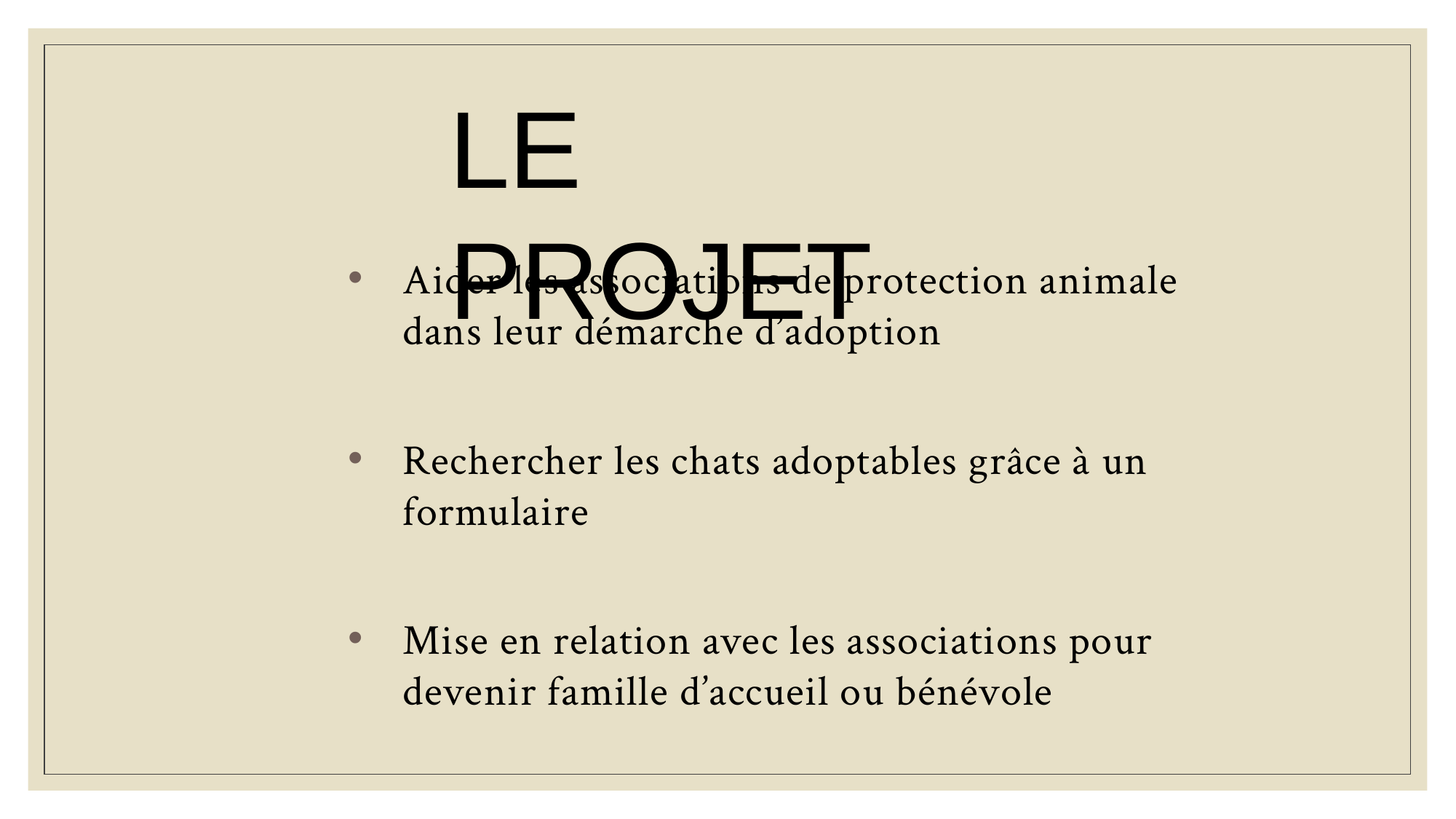

Le projet
Aider les associations de protection animale dans leur démarche d’adoption

Rechercher les chats adoptables grâce à un formulaire

Mise en relation avec les associations pour devenir famille d’accueil ou bénévole